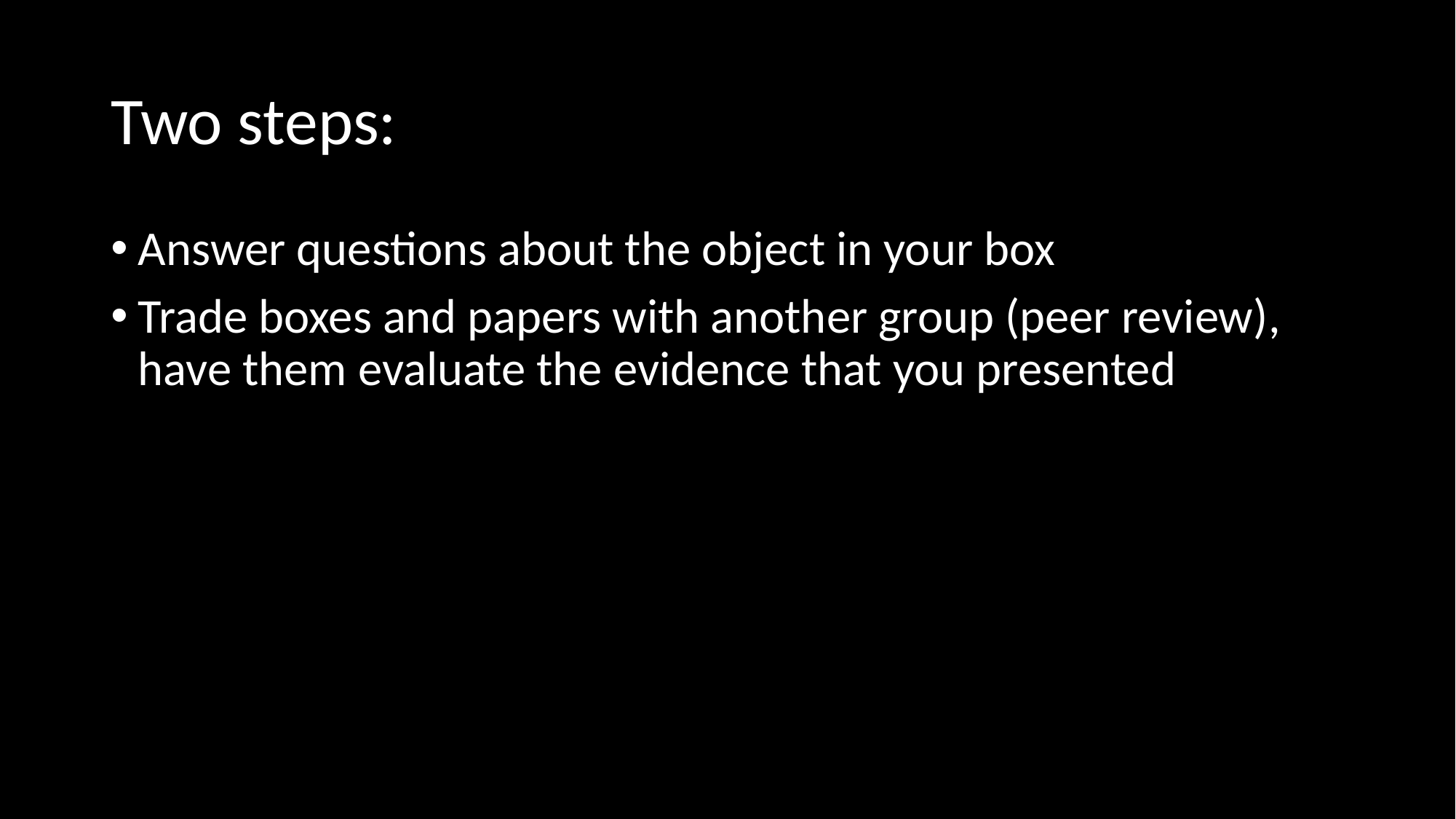

# Two steps:
Answer questions about the object in your box
Trade boxes and papers with another group (peer review), have them evaluate the evidence that you presented